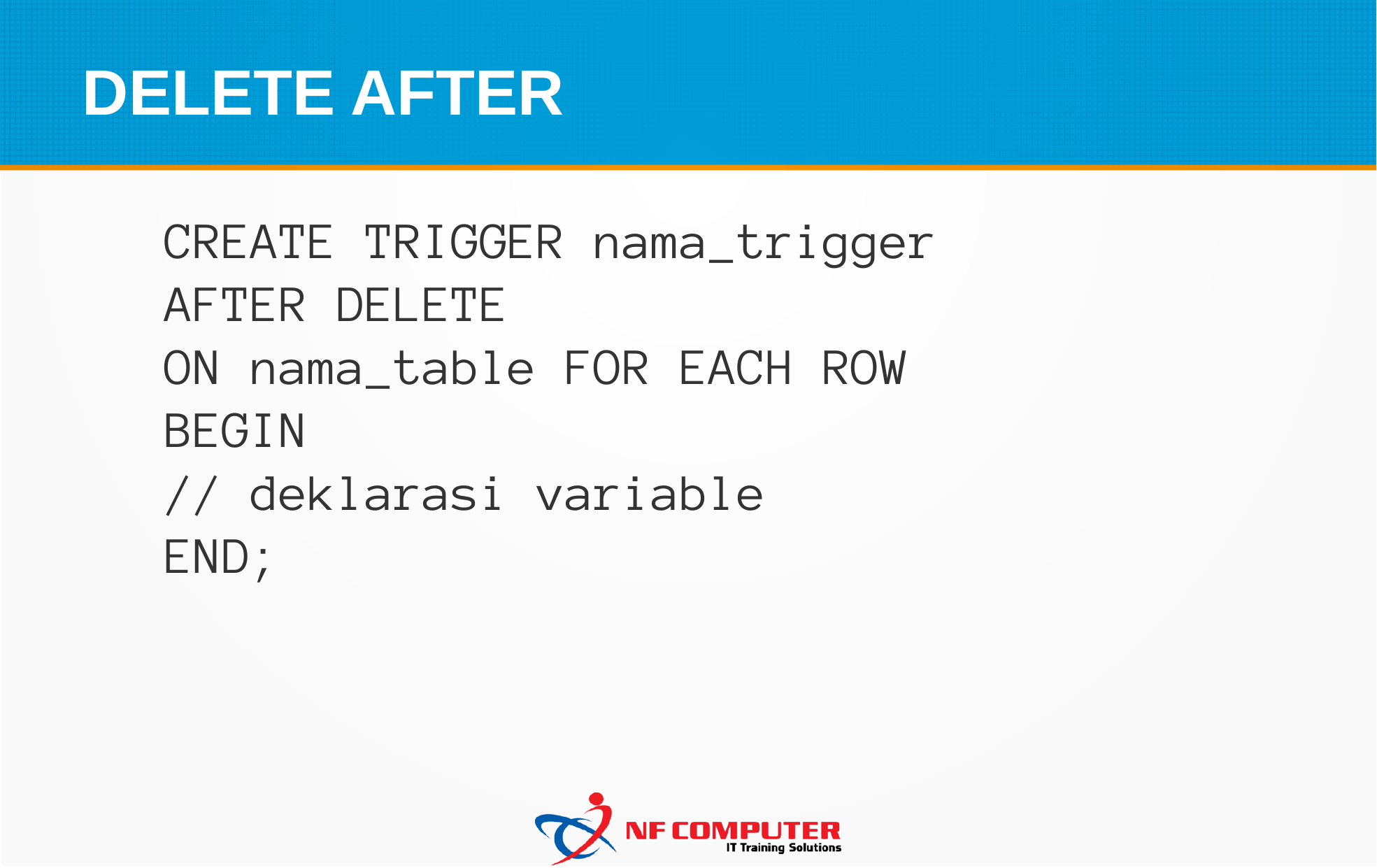

DELETE AFTER
CREATE TRIGGER nama_trigger
AFTER DELETE
ON nama_table FOR EACH ROW
BEGIN
// deklarasi variable
END;